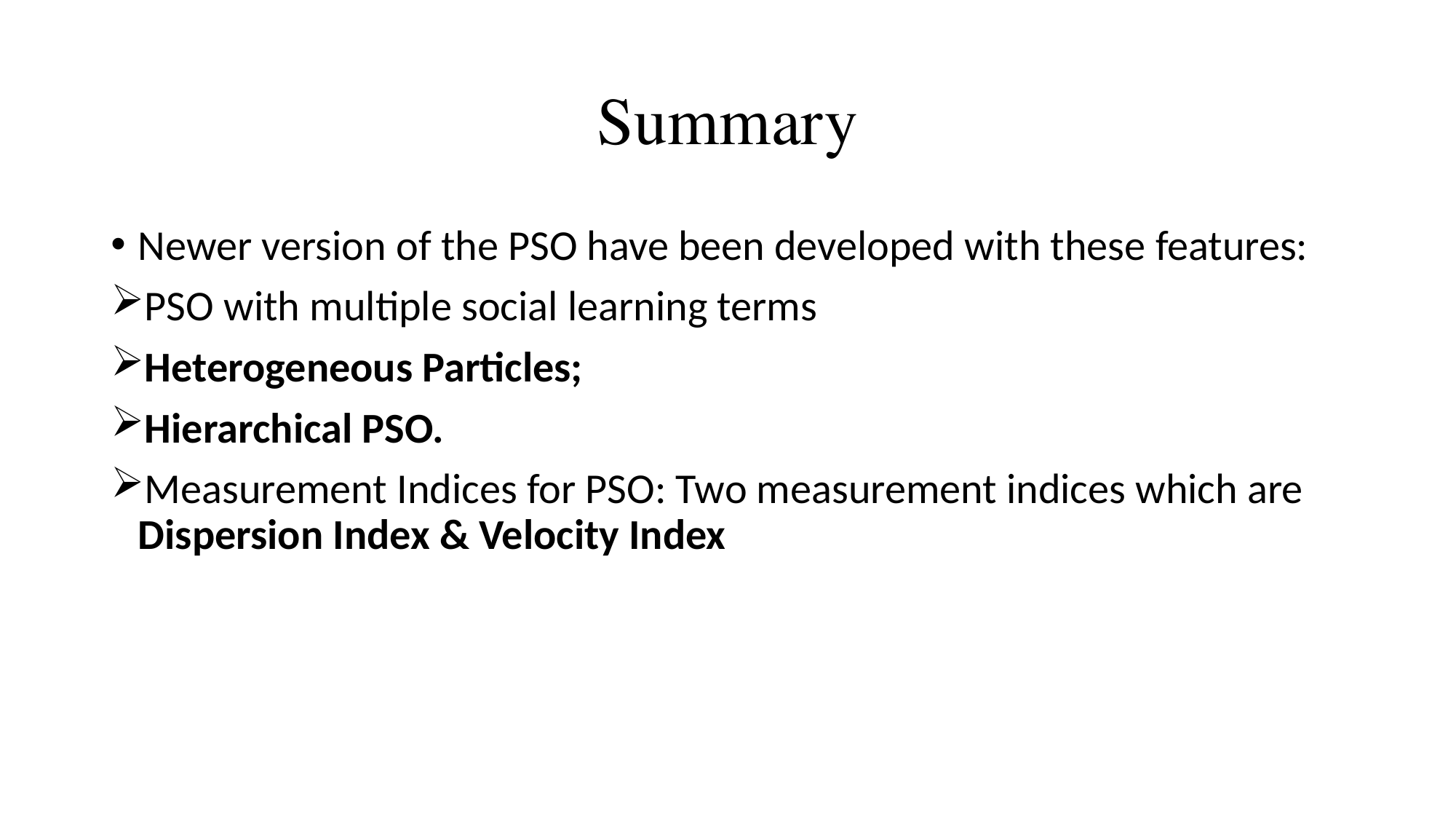

# Summary
Newer version of the PSO have been developed with these features:
PSO with multiple social learning terms
Heterogeneous Particles;
Hierarchical PSO.
Measurement Indices for PSO: Two measurement indices which are Dispersion Index & Velocity Index